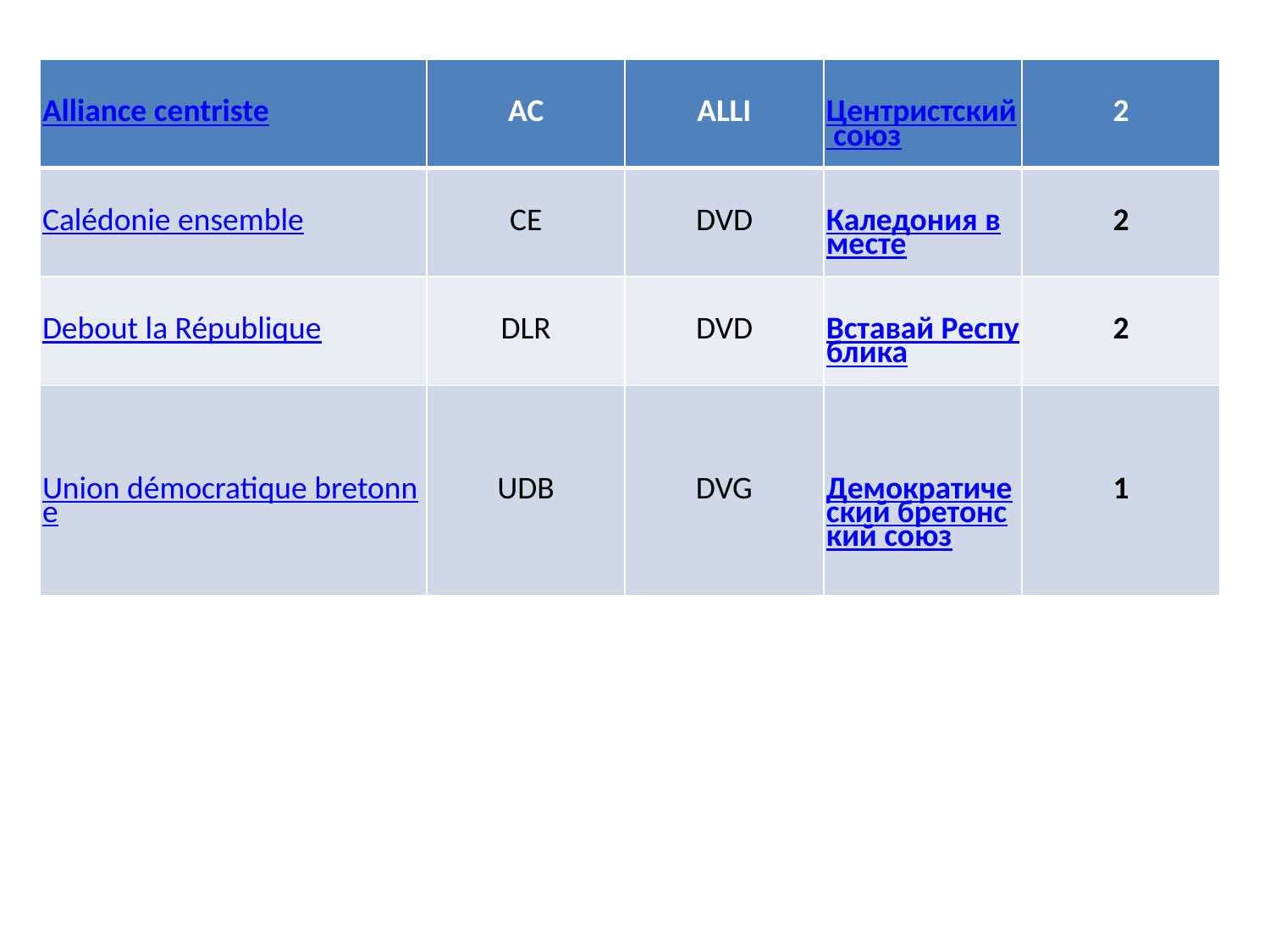

| Alliance centriste | AC | ALLI | Центристский союз | 2 |
| --- | --- | --- | --- | --- |
| Calédonie ensemble | CE | DVD | Каледония вместе | 2 |
| Debout la République | DLR | DVD | Вставай Республика | 2 |
| Union démocratique bretonne | UDB | DVG | Демократический бретонский союз | 1 |